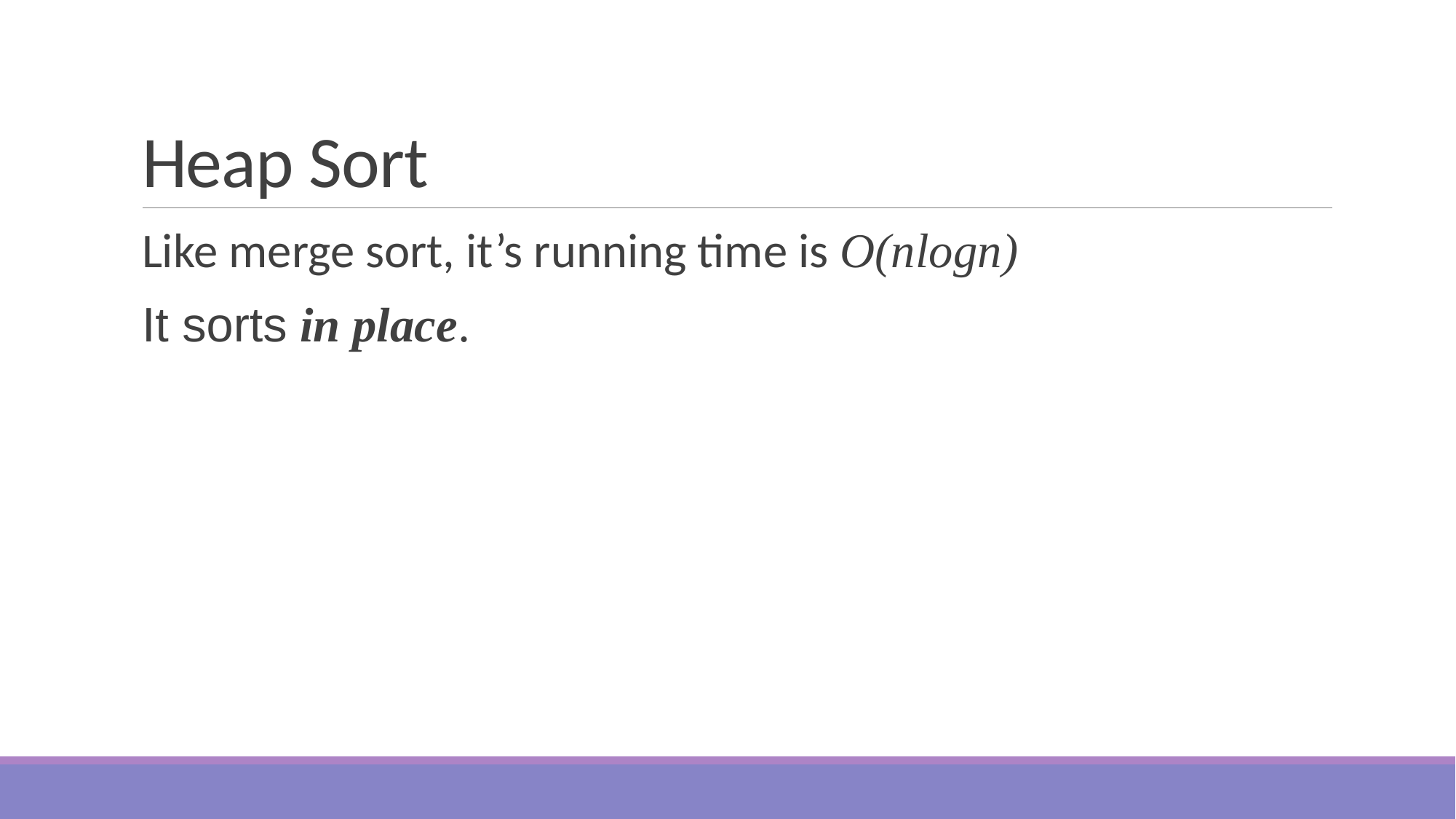

# Heap Sort
Like merge sort, it’s running time is O(nlogn)
It sorts in place.